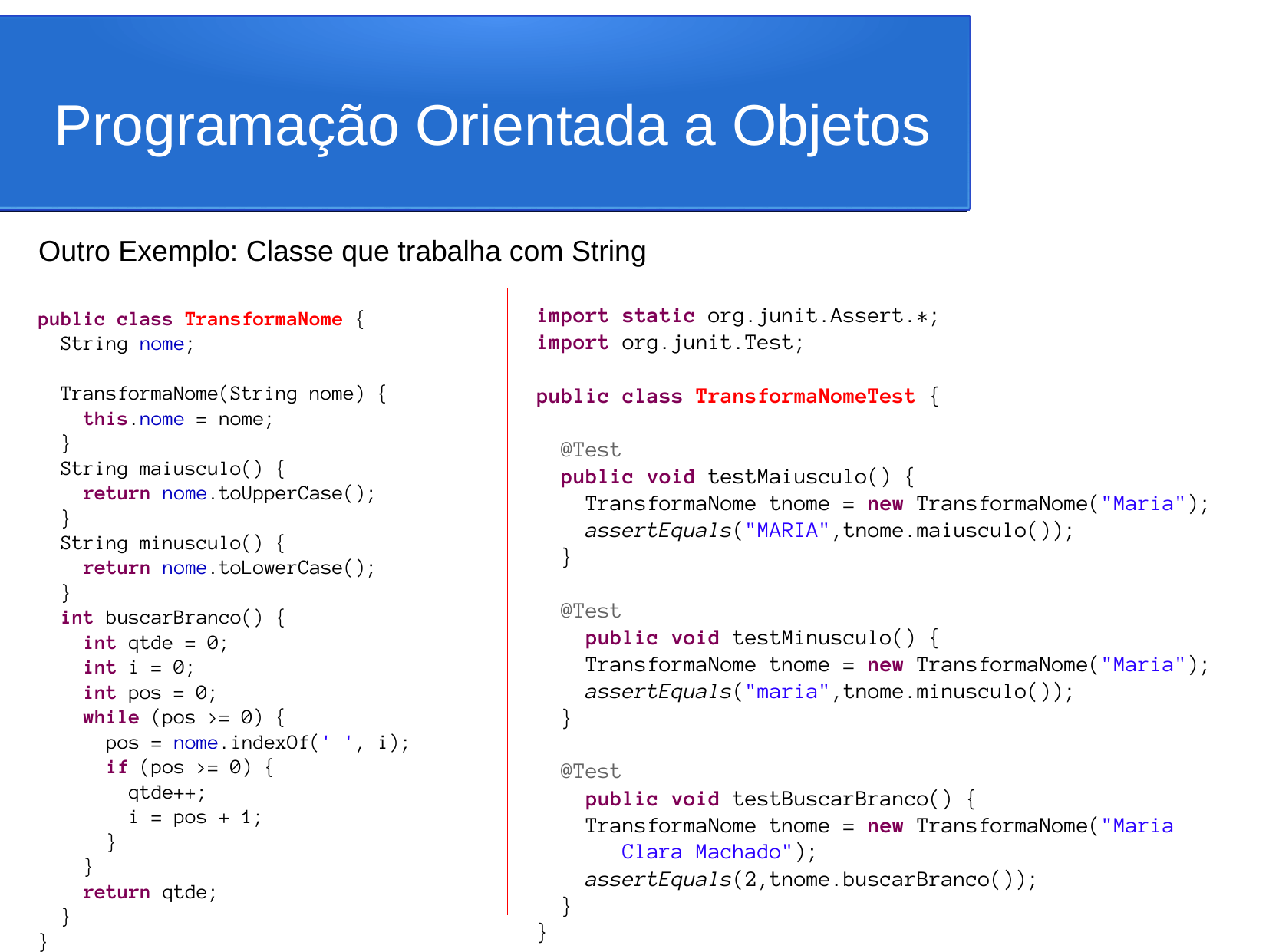

Programação Orientada a Objetos
Outro Exemplo: Classe que trabalha com String
import static org.junit.Assert.*;
import org.junit.Test;

public class TransformaNomeTest {

  @Test
  public void testMaiusculo() {
    TransformaNome tnome = new TransformaNome("Maria");
    assertEquals("MARIA",tnome.maiusculo());
  }

  @Test
    public void testMinusculo() {
    TransformaNome tnome = new TransformaNome("Maria");
    assertEquals("maria",tnome.minusculo());
  }

  @Test
    public void testBuscarBranco() {
    TransformaNome tnome = new TransformaNome("Maria            Clara Machado");
    assertEquals(2,tnome.buscarBranco());
  }
}
public class TransformaNome {
  String nome;

  TransformaNome(String nome) {
    this.nome = nome;
  }
  String maiusculo() {
    return nome.toUpperCase();
  }
  String minusculo() {
    return nome.toLowerCase();
  }
  int buscarBranco() {
    int qtde = 0;
    int i = 0;
    int pos = 0;
    while (pos >= 0) {
      pos = nome.indexOf(' ', i);
      if (pos >= 0) {
        qtde++;
        i = pos + 1;
      }
    }
    return qtde;
  }
}